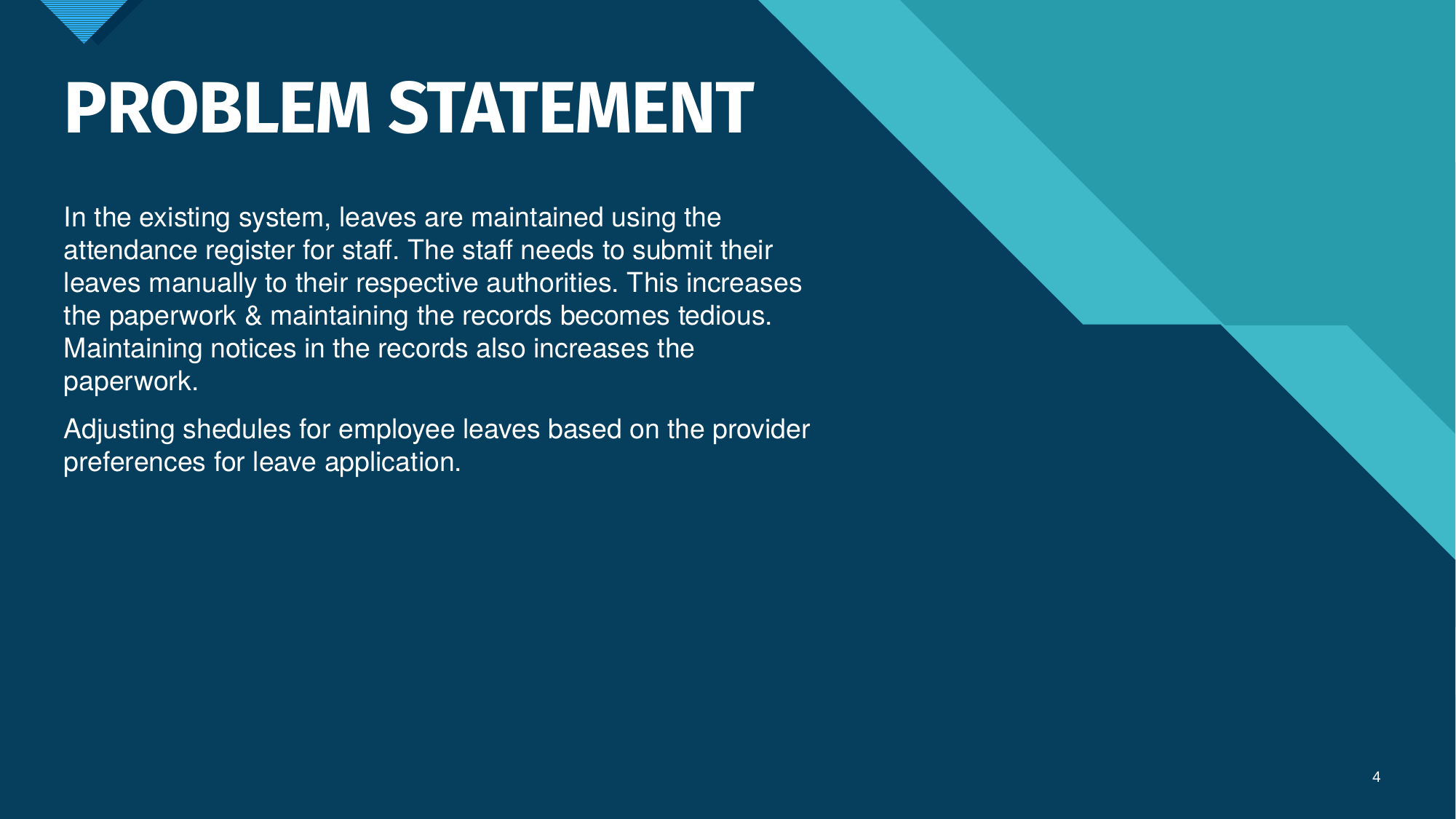

# PROBLEM STATEMENT
In the existing system, leaves are maintained using the attendance register for staff. The staff needs to submit their leaves manually to their respective authorities. This increases the paperwork & maintaining the records becomes tedious. Maintaining notices in the records also increases the paperwork.
Adjusting shedules for employee leaves based on the provider preferences for leave application.

4